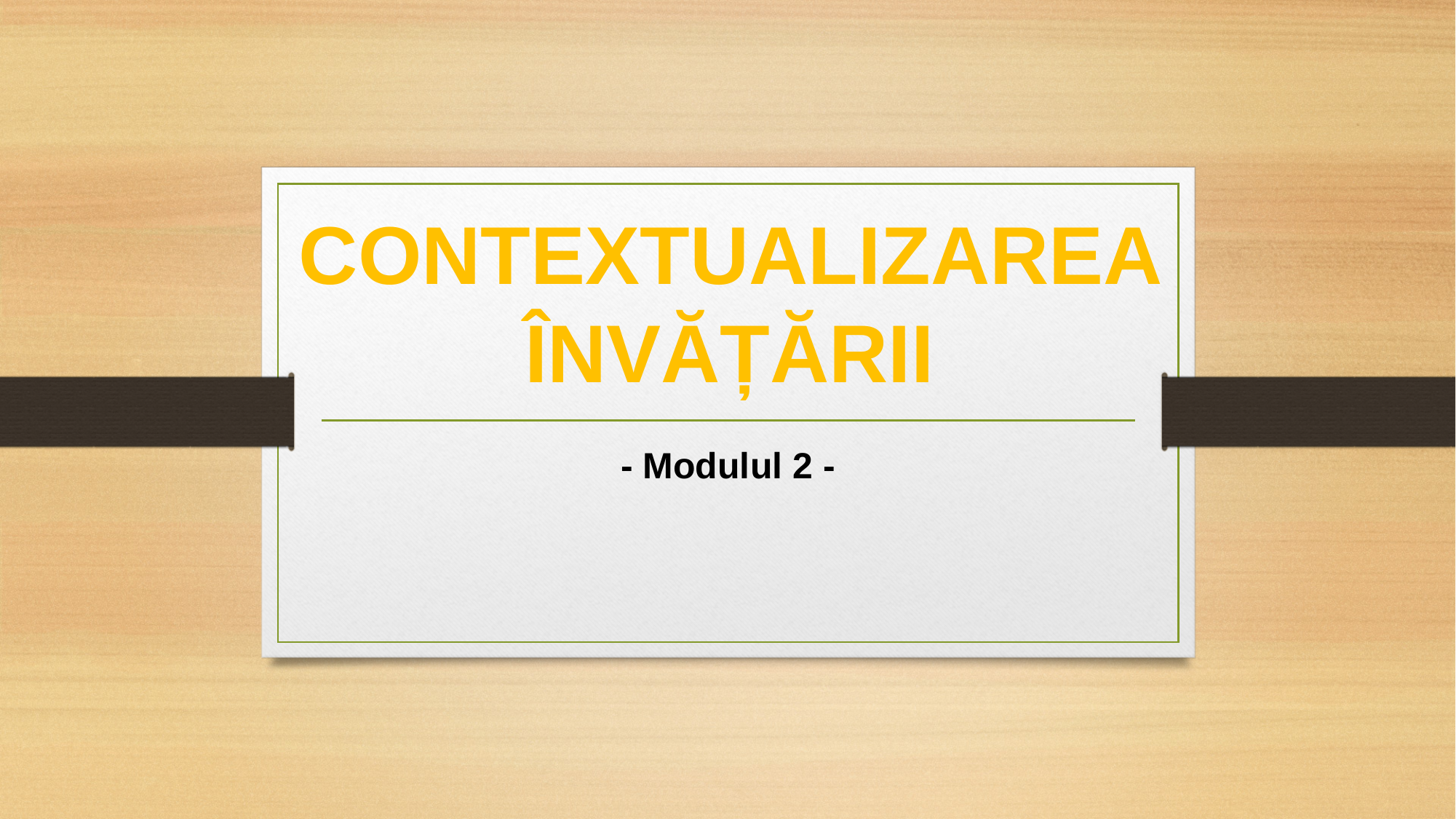

# CONTEXTUALIZAREA ÎNVĂȚĂRII
- Modulul 2 -